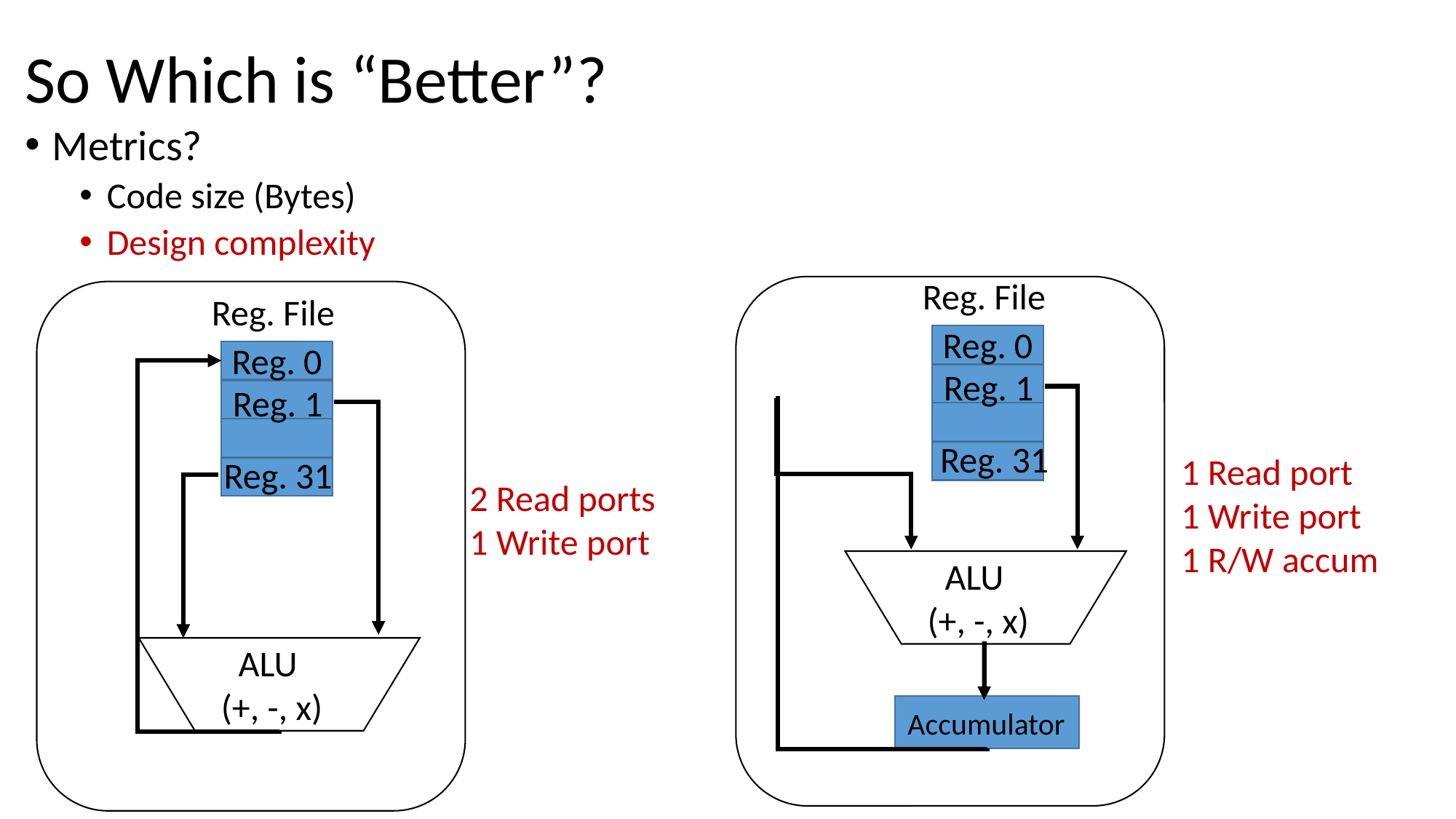

# So Which is “Better”?
Metrics?
Code size (Bytes)
Design complexity
Reg. File

Reg. File
Reg. 0

Reg. 0

Reg. 1

Reg. 1

Reg. 31

1 Read port
1 Write port
1 R/W accum

Reg. 31

2 Read ports
1 Write port

ALU
(+, -, x)

ALU
(+, -, x)

Accumulator